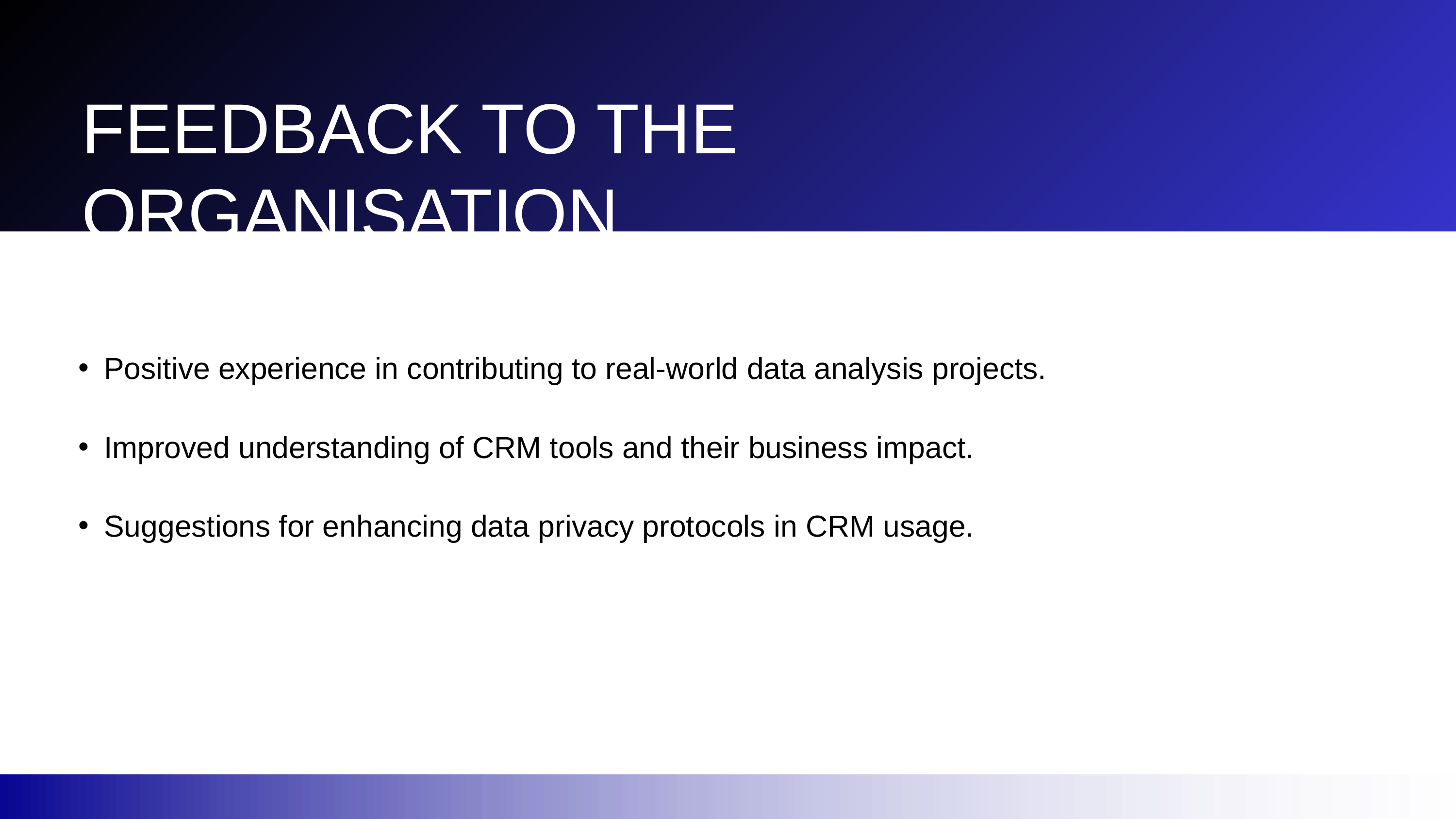

FEEDBACK TO THE ORGANISATION
Positive experience in contributing to real-world data analysis projects.

Improved understanding of CRM tools and their business impact.

Suggestions for enhancing data privacy protocols in CRM usage.